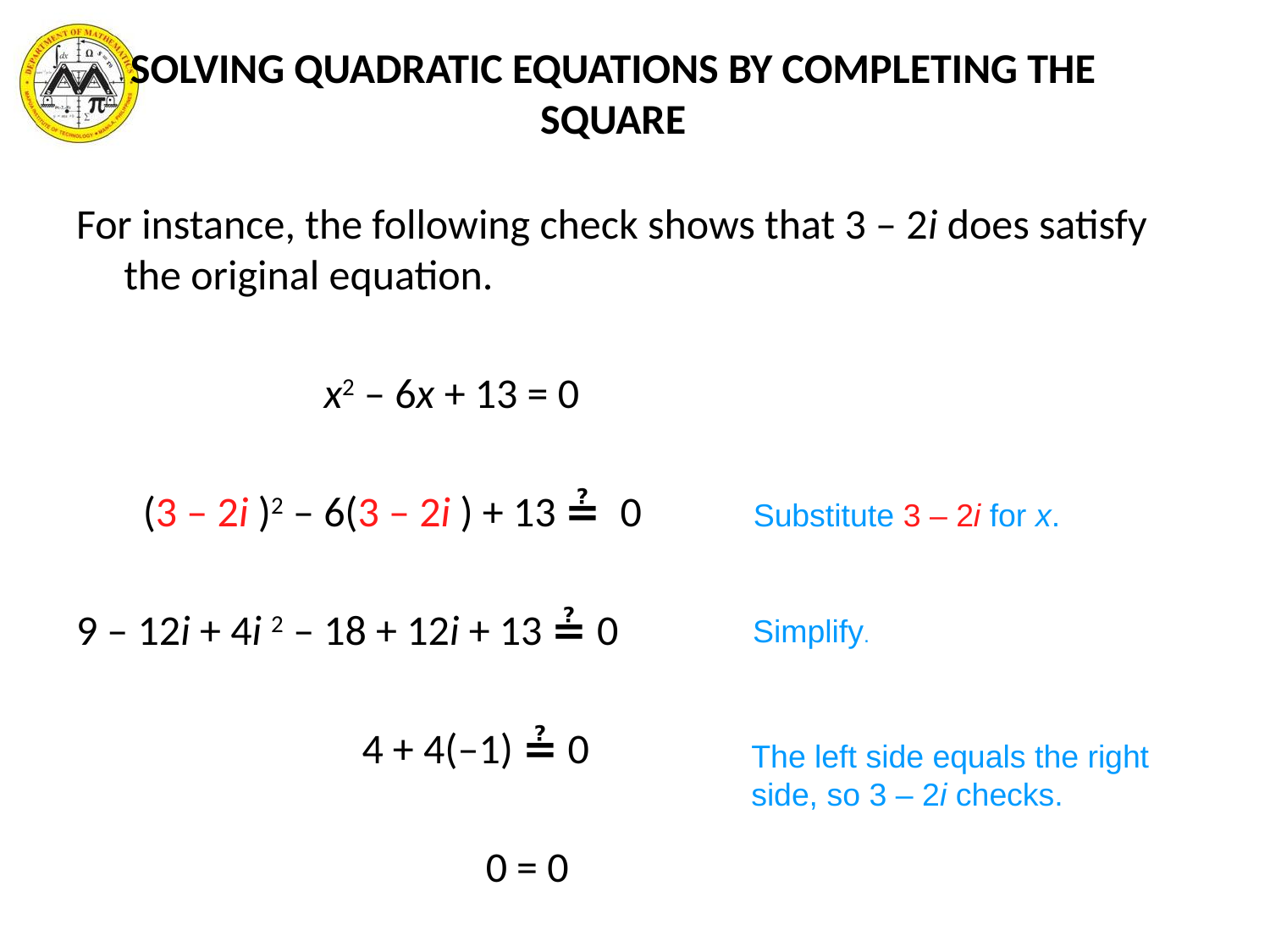

# SOLVING QUADRATIC EQUATIONS BY COMPLETING THE SQUARE
For instance, the following check shows that 3 – 2i does satisfy the original equation.

                          x2 – 6x + 13 = 0

       (3 – 2i )2 – 6(3 – 2i ) + 13 ≟  0

9 – 12i + 4i 2 – 18 + 12i + 13 ≟ 0

                              4 + 4(–1) ≟ 0

                                           0 = 0
Substitute 3 – 2i for x.
Simplify.
The left side equals the right side, so 3 – 2i checks.